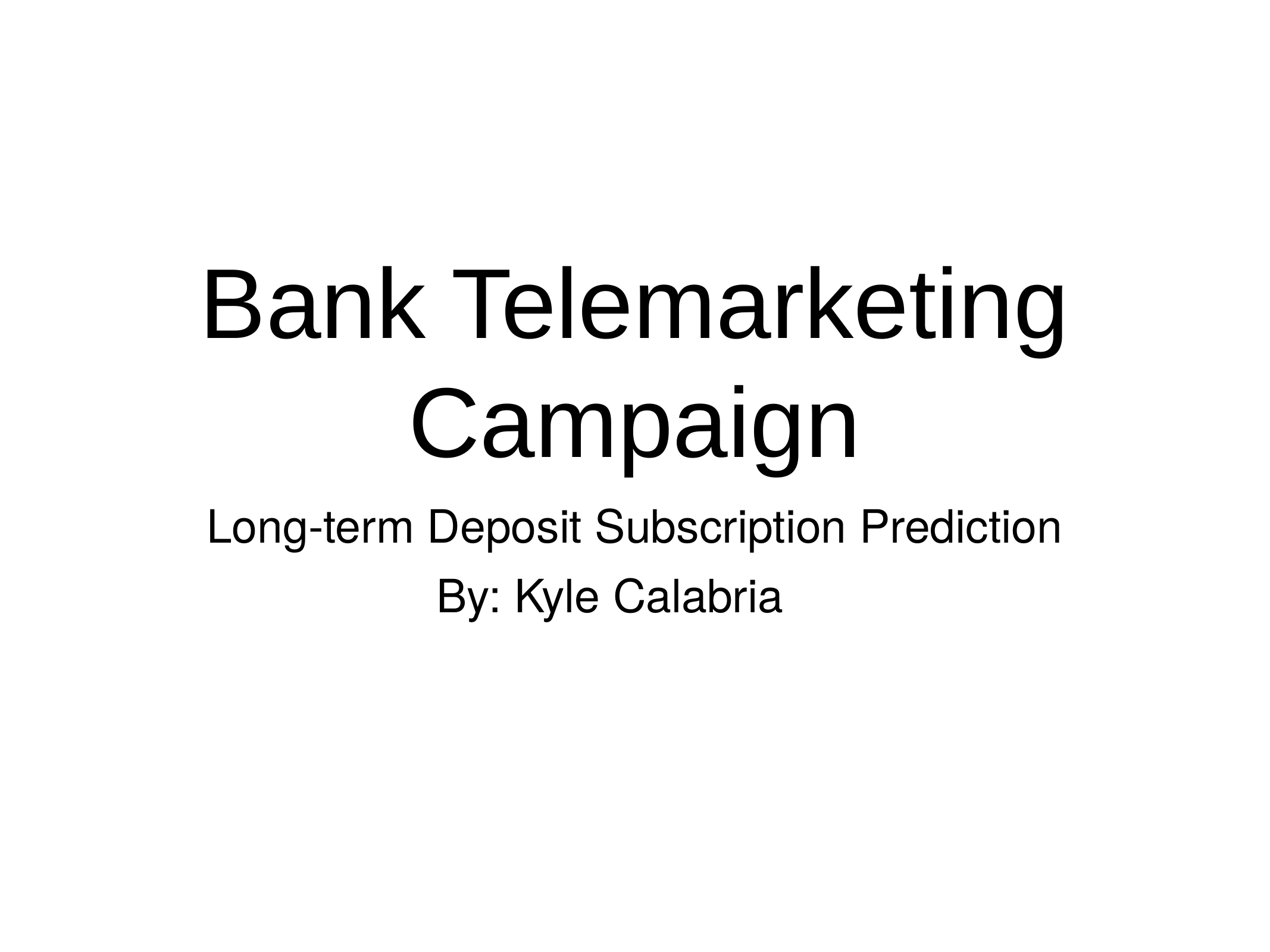

# Bank Telemarketing Campaign
Long-term Deposit Subscription Prediction
By: Kyle Calabria